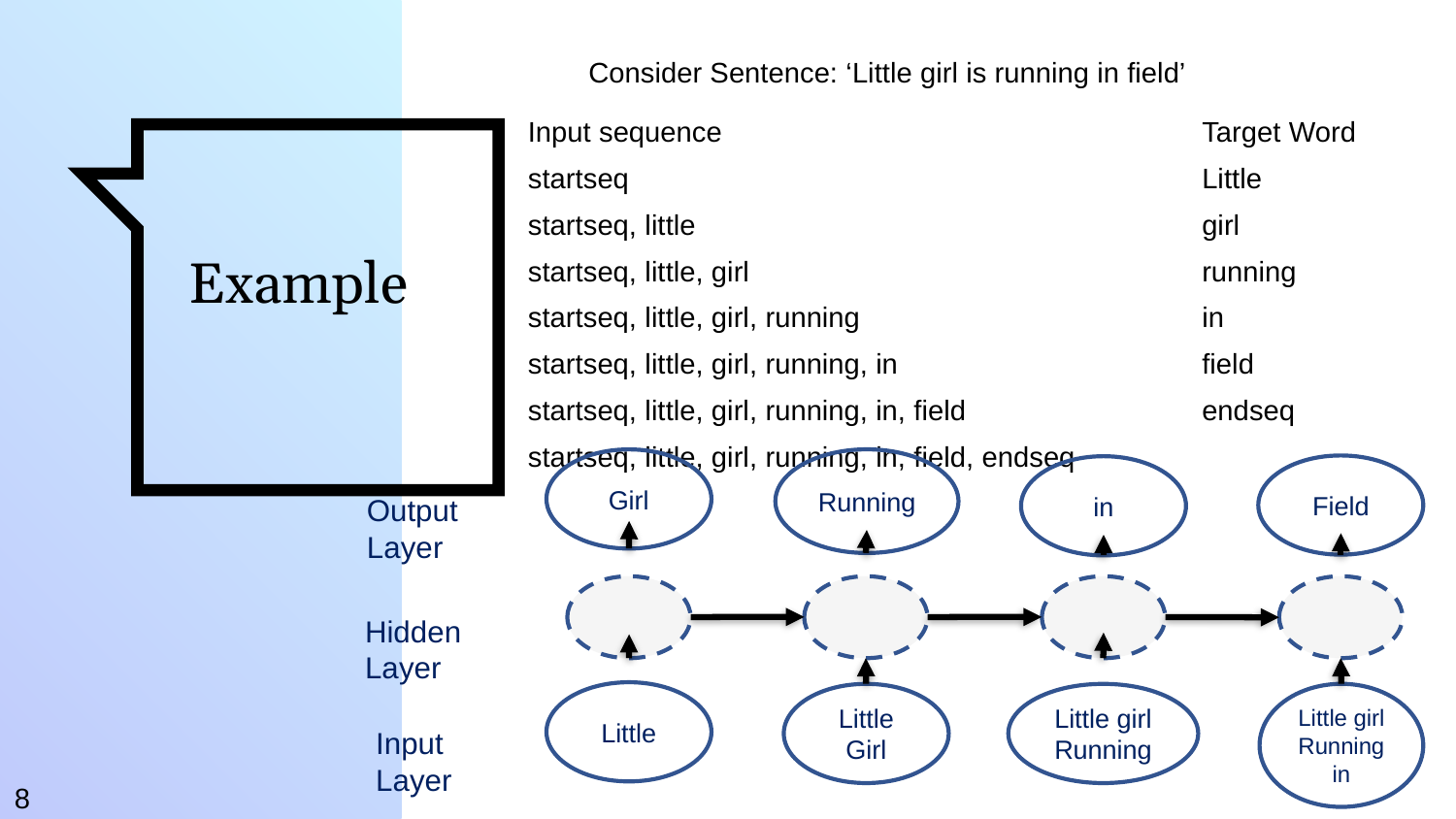

Consider Sentence: ‘Little girl is running in field’
| Input sequence | Target Word |
| --- | --- |
| startseq | Little |
| startseq, little | girl |
| startseq, little, girl | running |
| startseq, little, girl, running | in |
| startseq, little, girl, running, in | field |
| startseq, little, girl, running, in, field | endseq |
| startseq, little, girl, running, in, field, endseq |  |
Example
Girl
Running
Field
in
Output Layer

Hidden Layer

Little
Little Girl
Little girl Running
Little girl Running
in
Input Layer
8